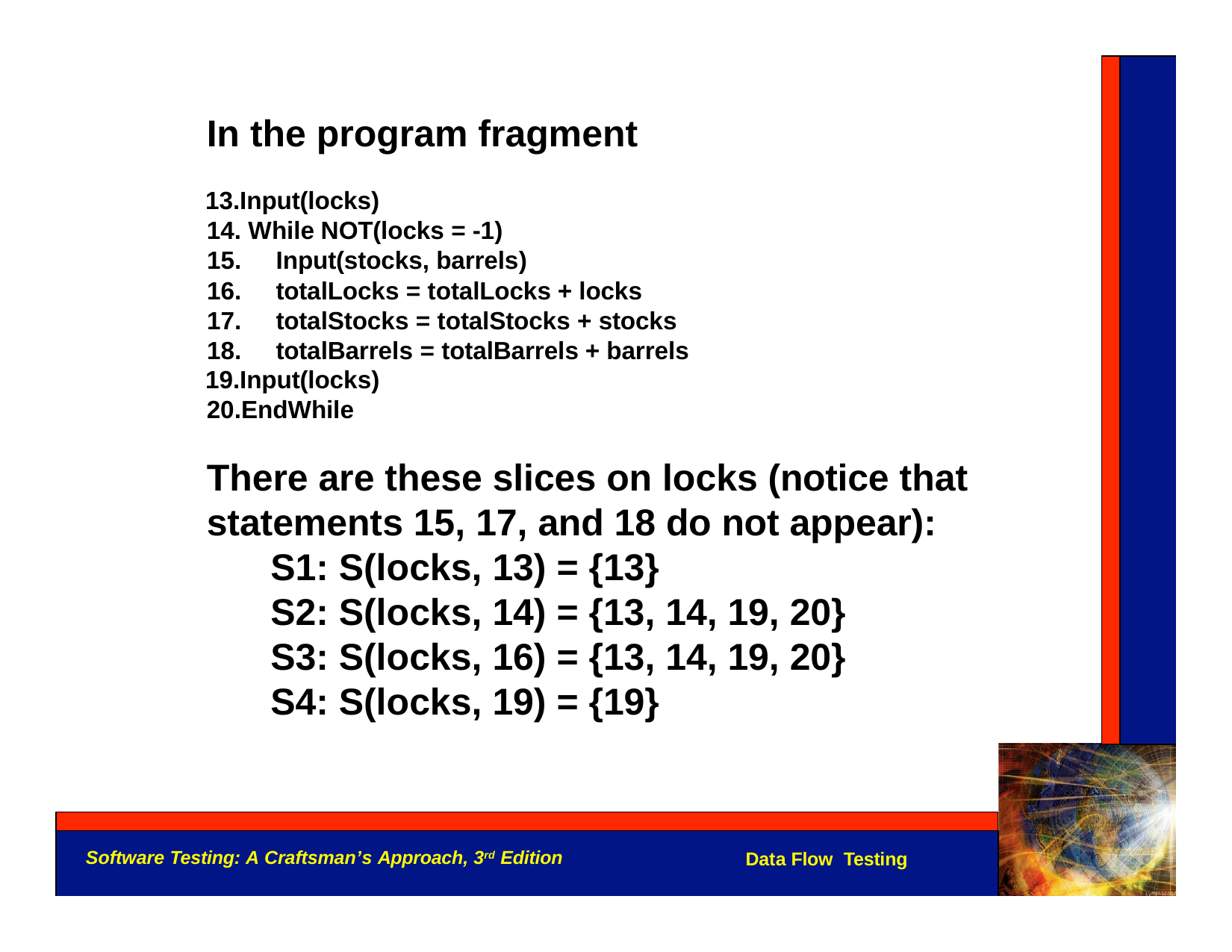

In the program fragment
Input(locks)
While NOT(locks = -1)
Input(stocks, barrels)
totalLocks = totalLocks + locks
totalStocks = totalStocks + stocks
totalBarrels = totalBarrels + barrels
Input(locks) 20.EndWhile

There are these slices on locks (notice that statements 15, 17, and 18 do not appear):
S1: S(locks, 13) = {13}
S2: S(locks, 14) = {13, 14, 19, 20}
S3: S(locks, 16) = {13, 14, 19, 20}
S4: S(locks, 19) = {19}
Software Testing: A Craftsman’s Approach, 3rd  Edition
Data Flow  Testing